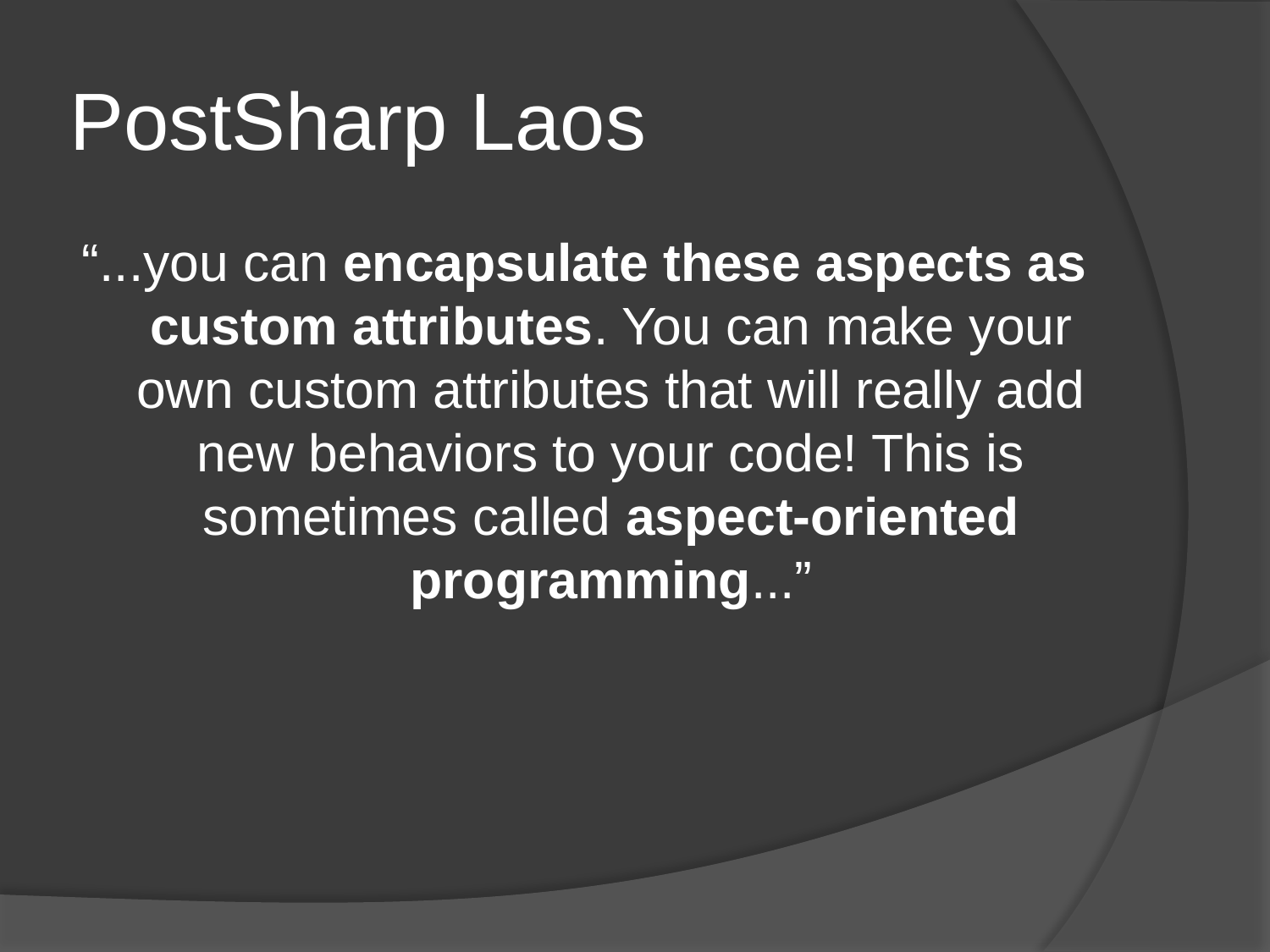

# PostSharp Laos
“...you can encapsulate these aspects as custom attributes. You can make your own custom attributes that will really add new behaviors to your code! This is sometimes called aspect-oriented programming...”